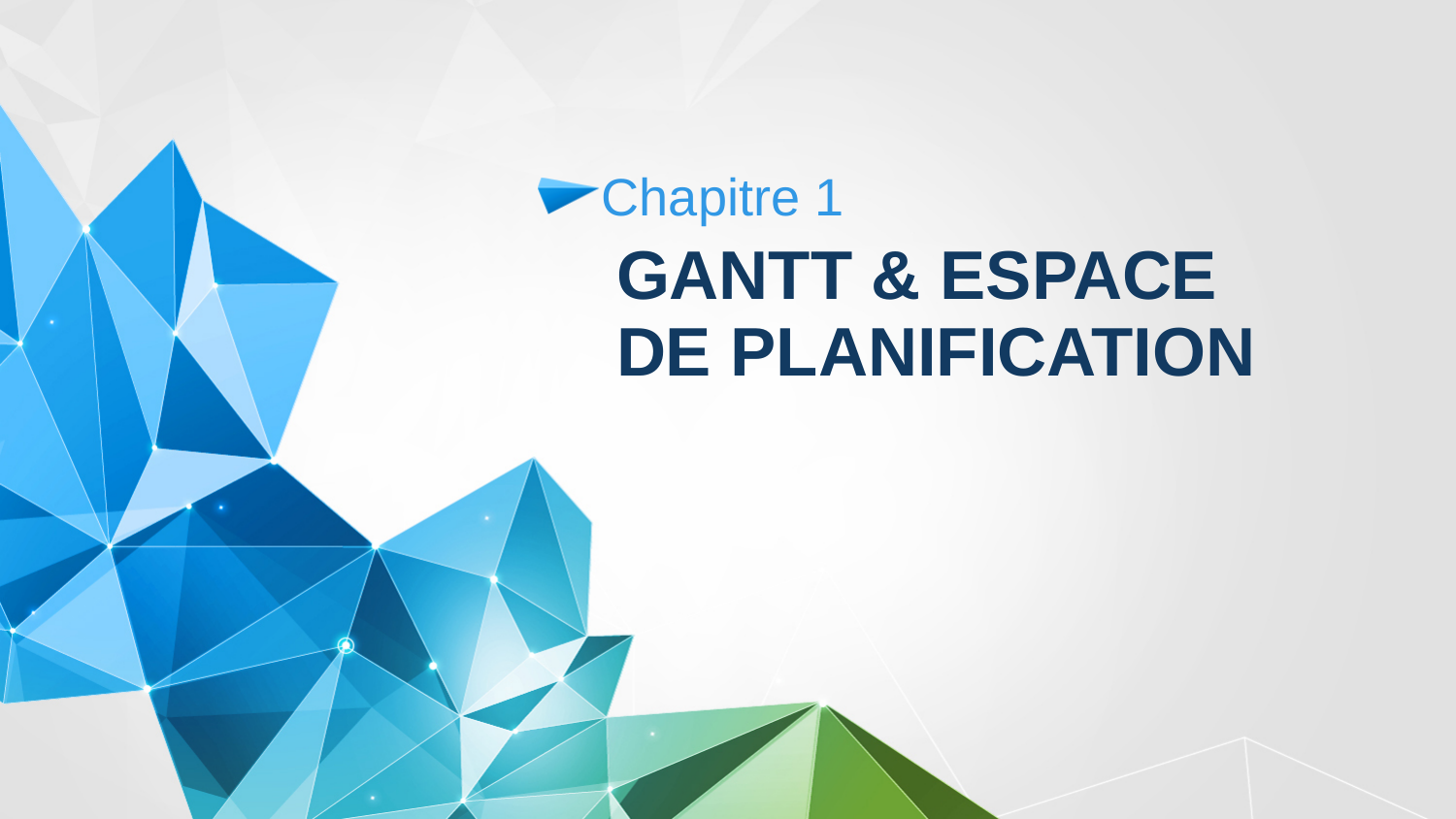

Chapitre 1
# Gantt & espace de planification